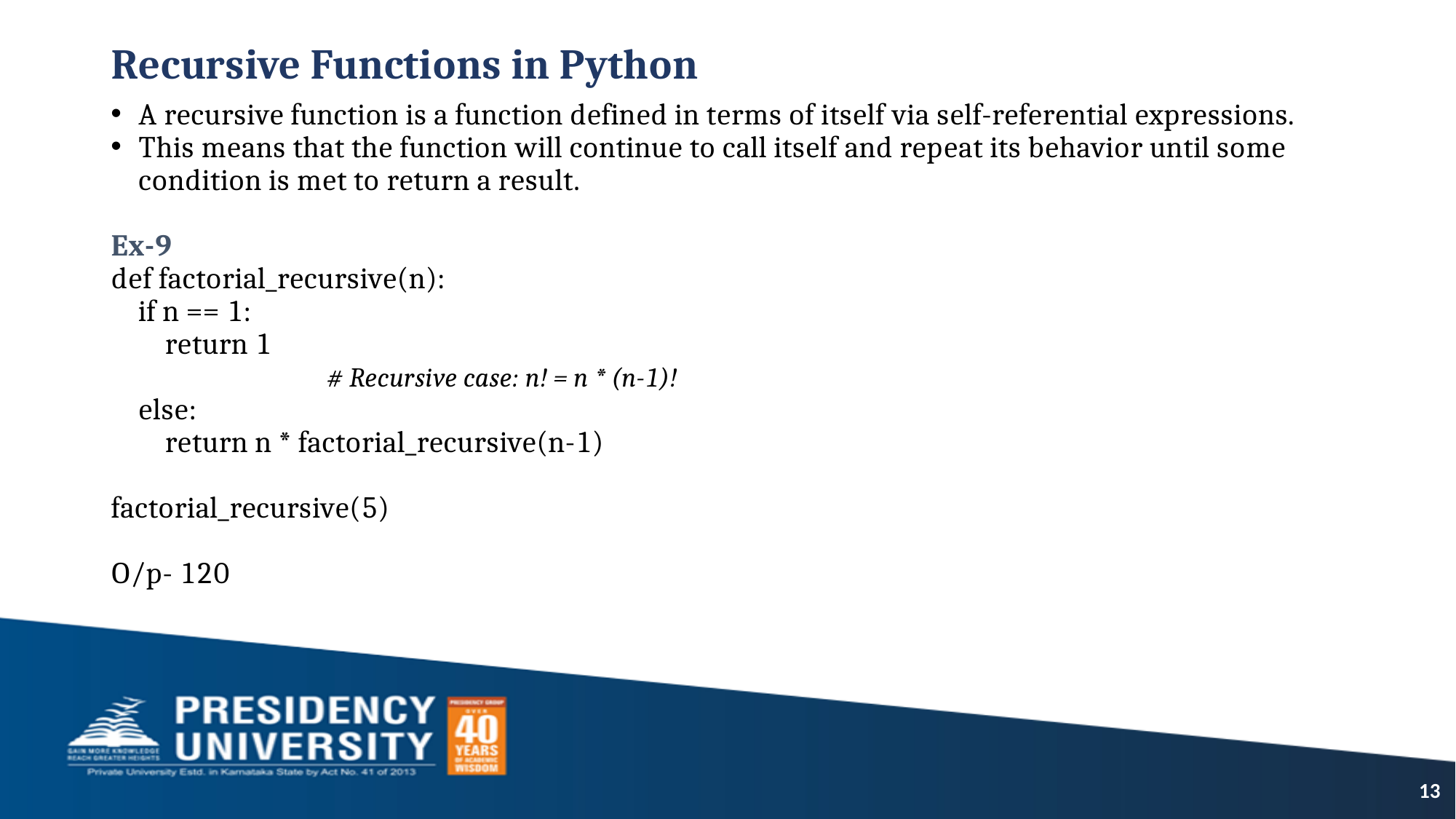

# Recursive Functions in Python
A recursive function is a function defined in terms of itself via self-referential expressions.
This means that the function will continue to call itself and repeat its behavior until some condition is met to return a result.

Ex-9
def factorial_recursive(n):
    if n == 1:
        return 1
                                # Recursive case: n! = n * (n-1)!
    else:
        return n * factorial_recursive(n-1)

factorial_recursive(5)

O/p- 120

13